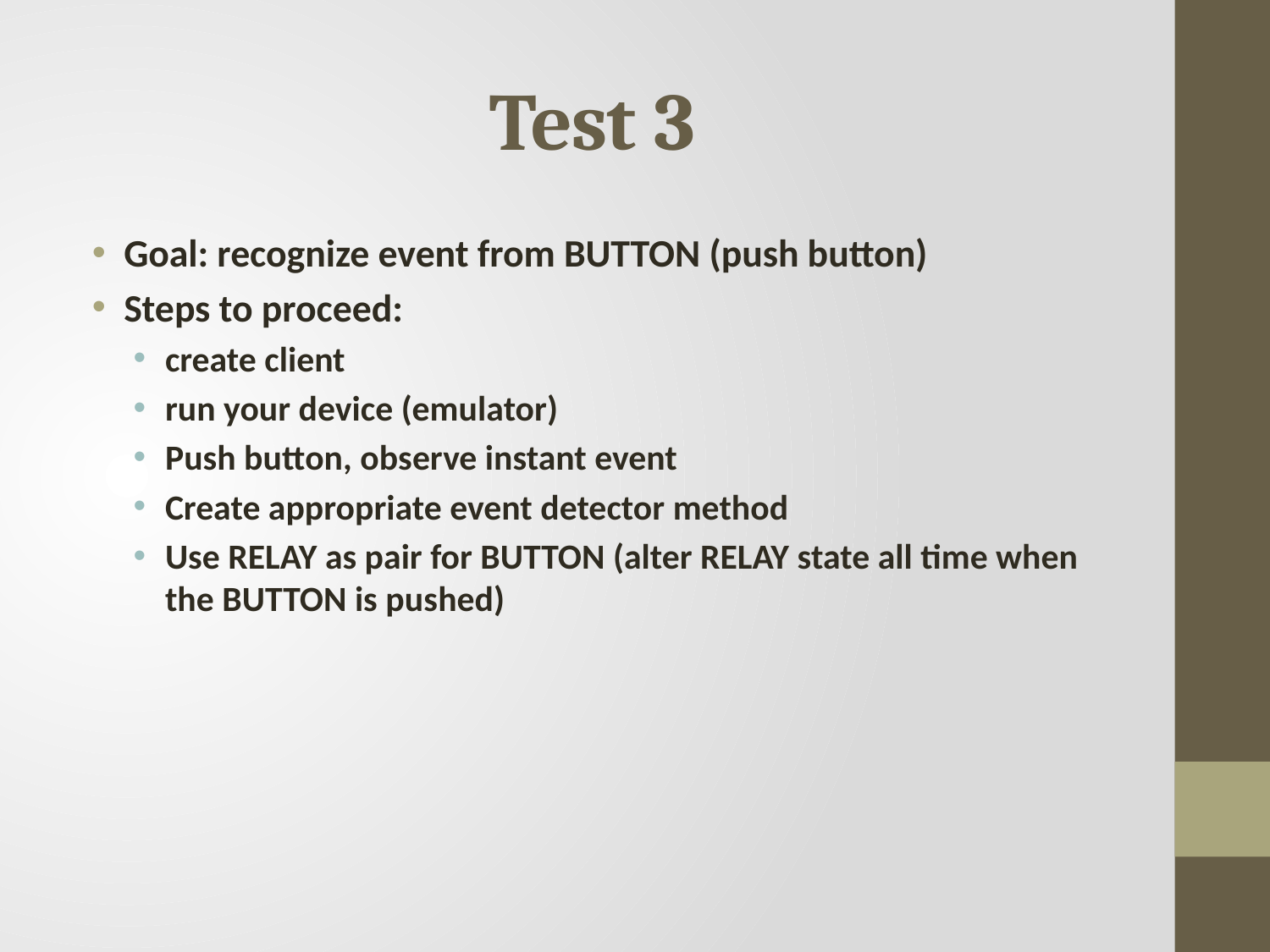

# Test 3
Goal: recognize event from BUTTON (push button)
Steps to proceed:
create client
run your device (emulator)
Push button, observe instant event
Create appropriate event detector method
Use RELAY as pair for BUTTON (alter RELAY state all time when the BUTTON is pushed)